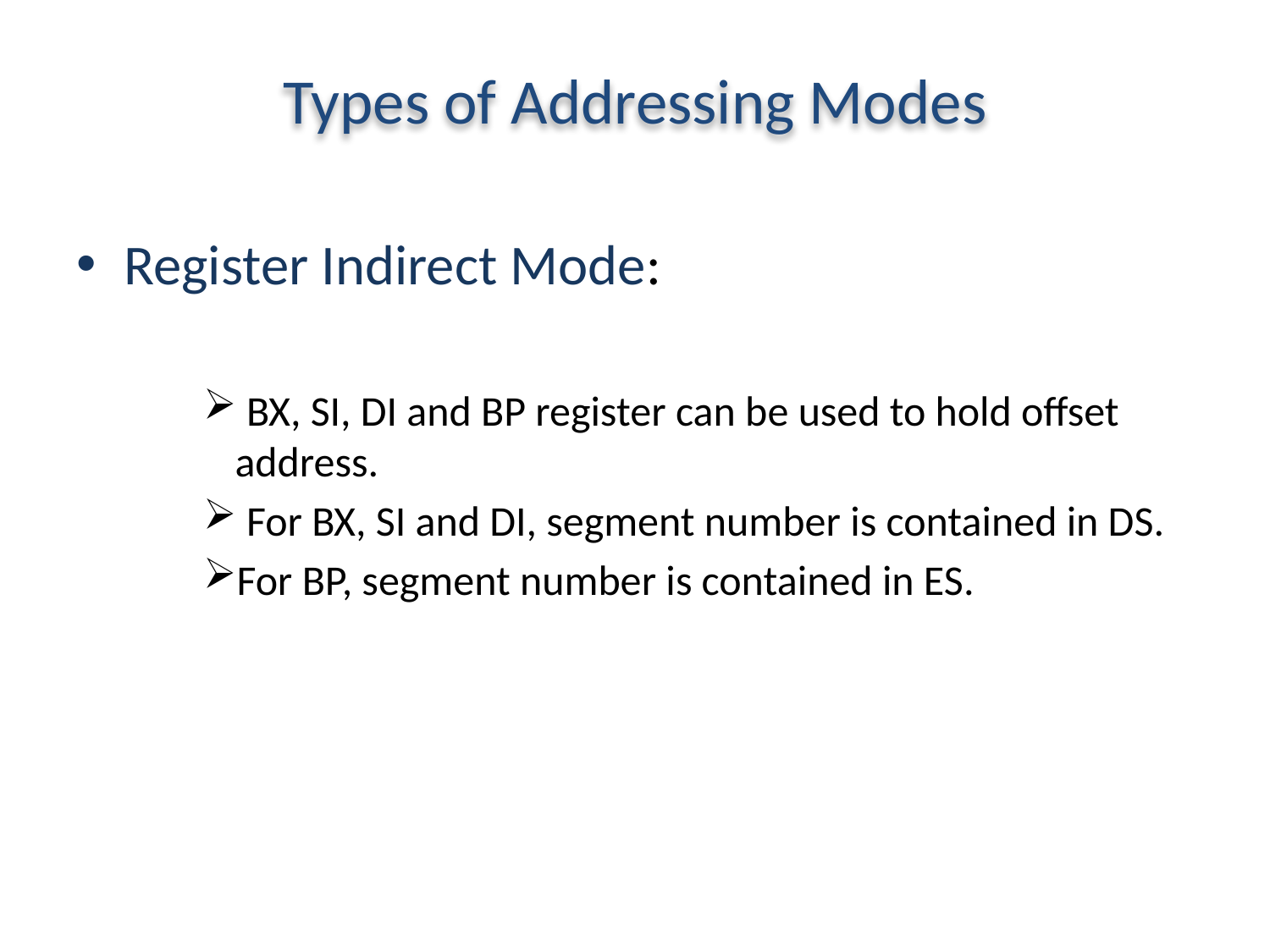

# Types of Addressing Modes
Register Indirect Mode:

 BX, SI, DI and BP register can be used to hold offset address.
 For BX, SI and DI, segment number is contained in DS.
For BP, segment number is contained in ES.